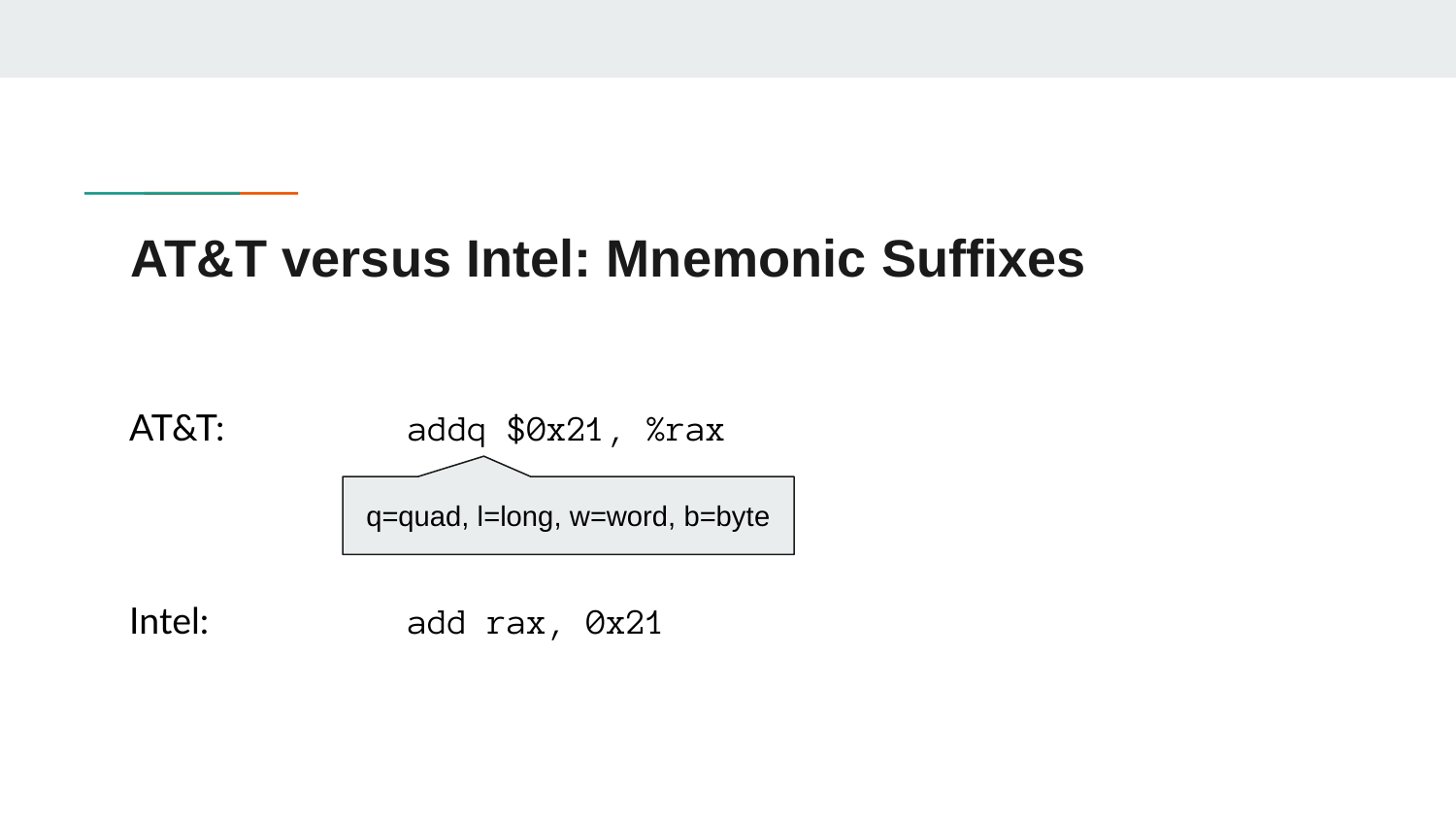

# AT&T versus Intel: Mnemonic Suffixes
AT&T:
addq $0x21, %rax
q=quad, l=long, w=word, b=byte
Intel:
add rax, 0x21